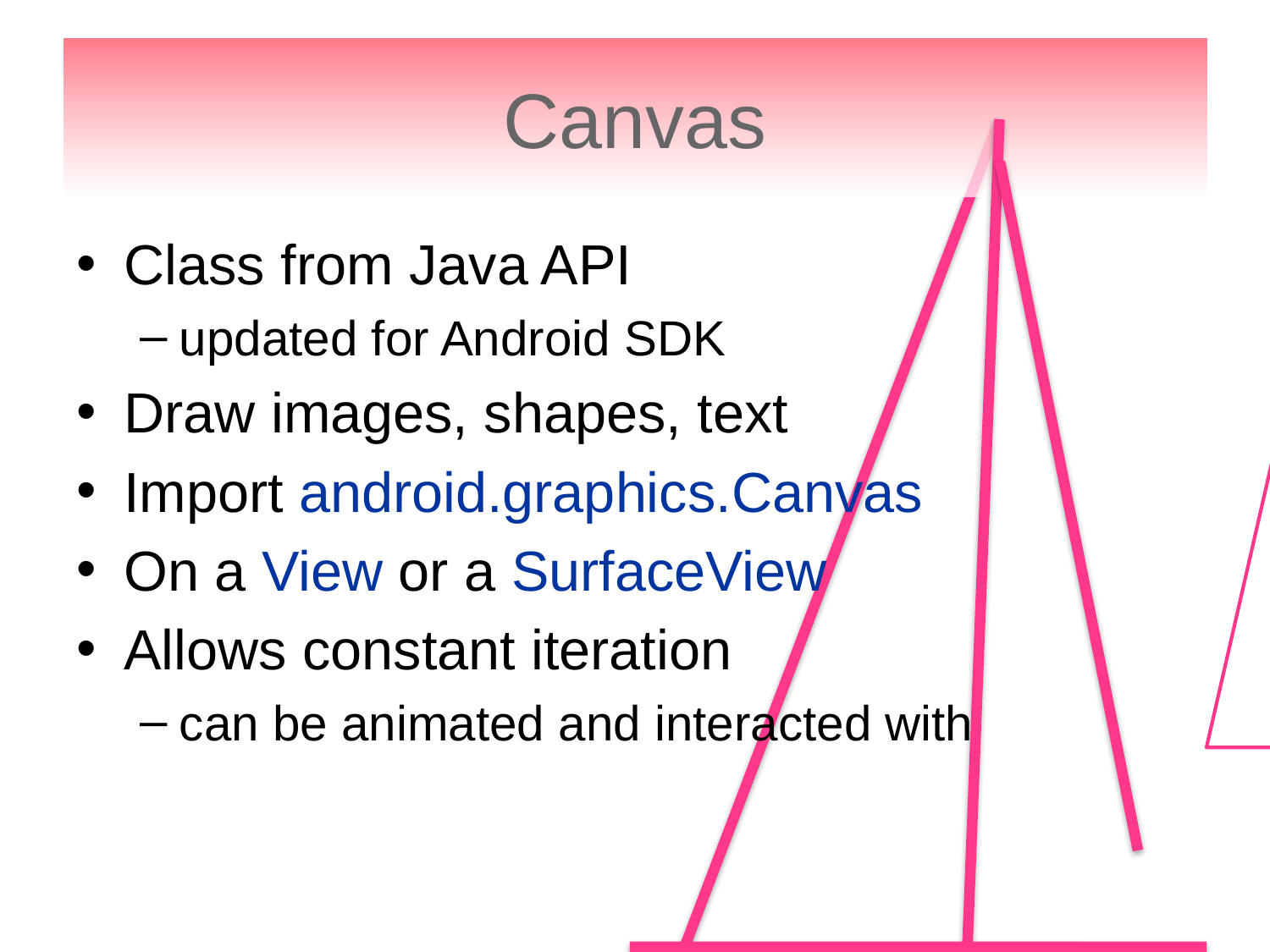

# Canvas
Class from Java API
updated for Android SDK
Draw images, shapes, text
Import android.graphics.Canvas
On a View or a SurfaceView
Allows constant iteration
can be animated and interacted with